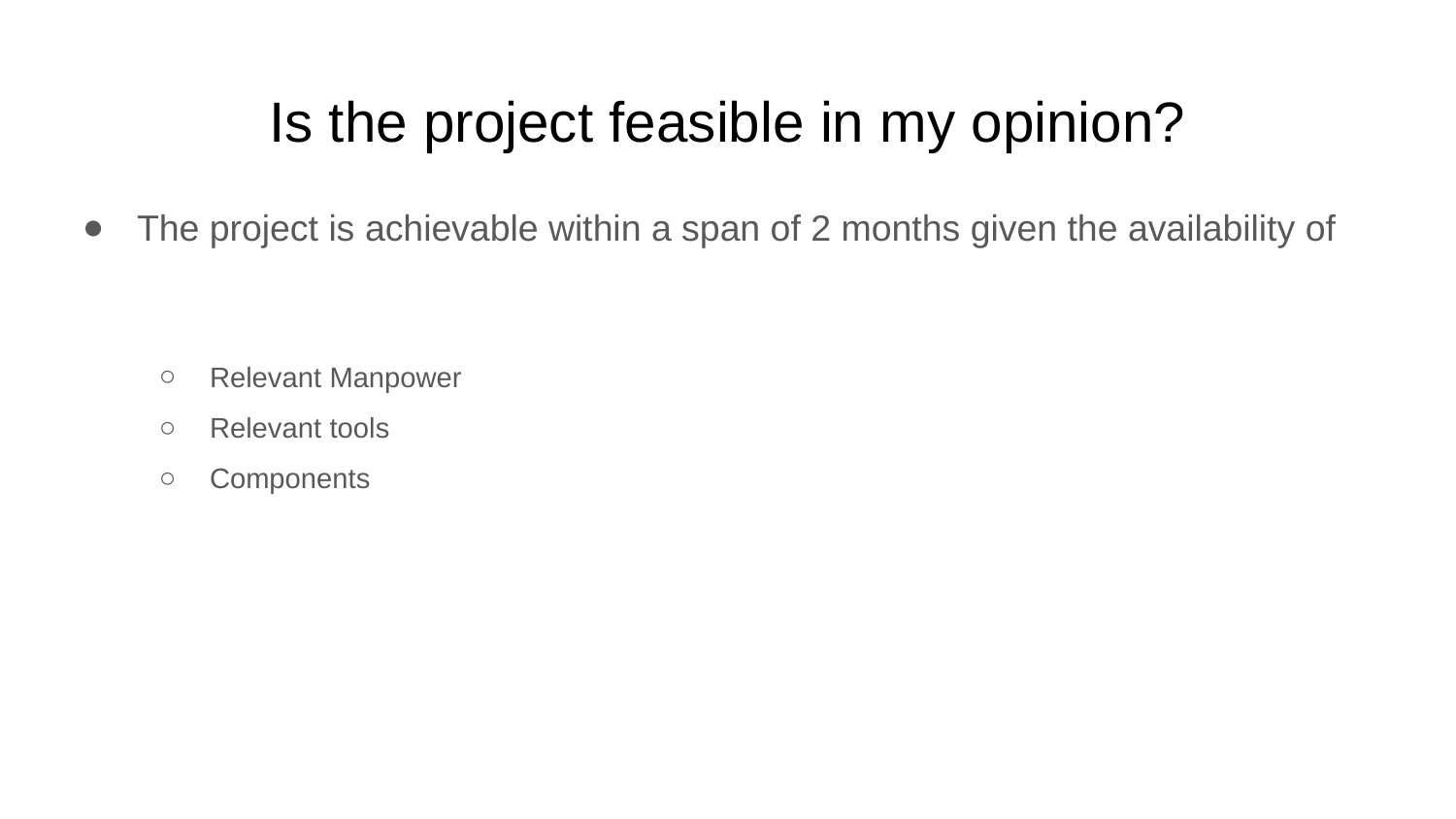

# Is the project feasible in my opinion?
The project is achievable within a span of 2 months given the availability of
Relevant Manpower
Relevant tools
Components